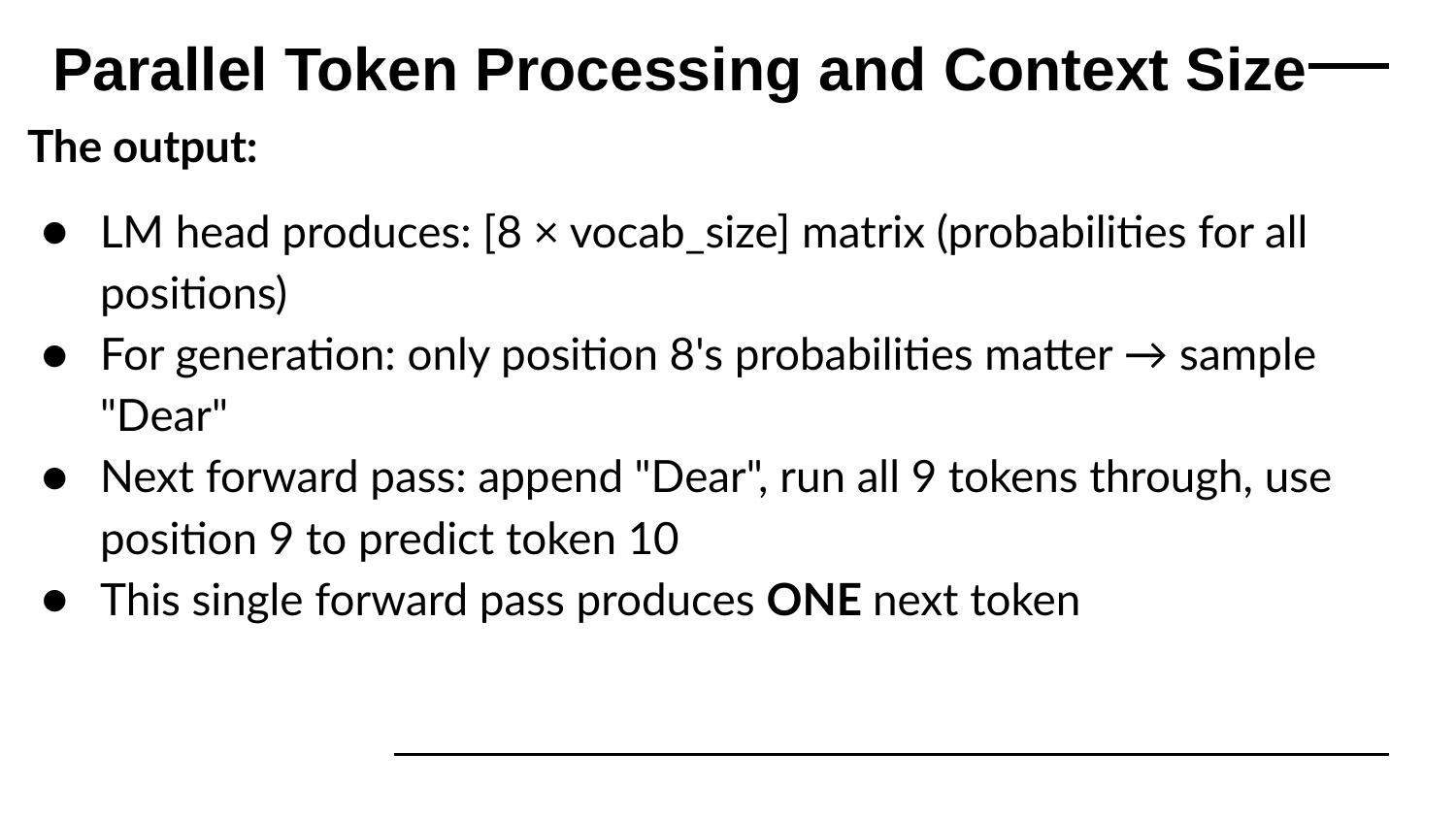

# Parallel Token Processing and Context Size
The output:
LM head produces: [8 × vocab_size] matrix (probabilities for all positions)
For generation: only position 8's probabilities matter → sample "Dear"
Next forward pass: append "Dear", run all 9 tokens through, use position 9 to predict token 10
This single forward pass produces ONE next token